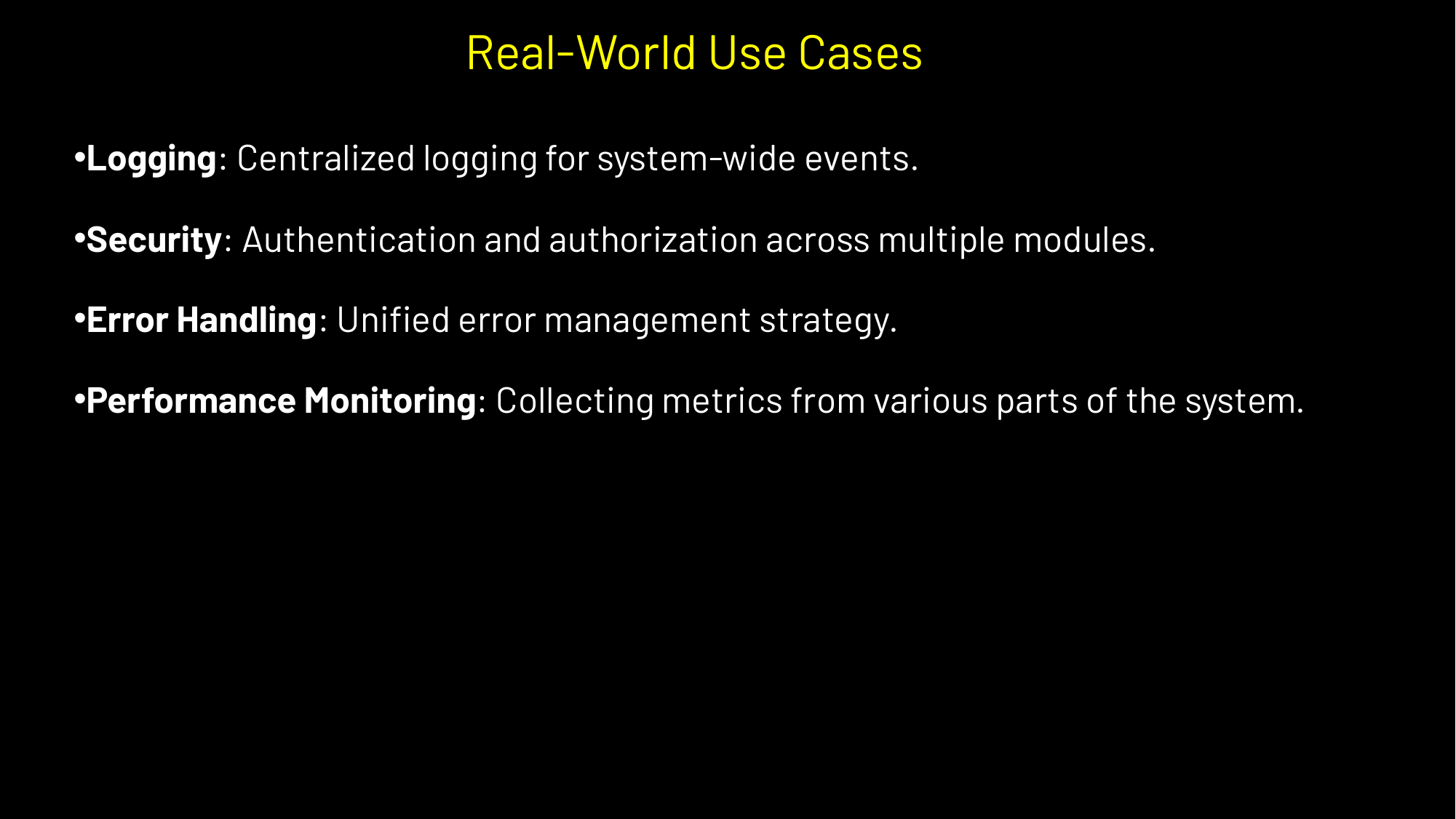

# Real-World Use Cases
Logging: Centralized logging for system-wide events.
Security: Authentication and authorization across multiple modules.
Error Handling: Unified error management strategy.
Performance Monitoring: Collecting metrics from various parts of the system.